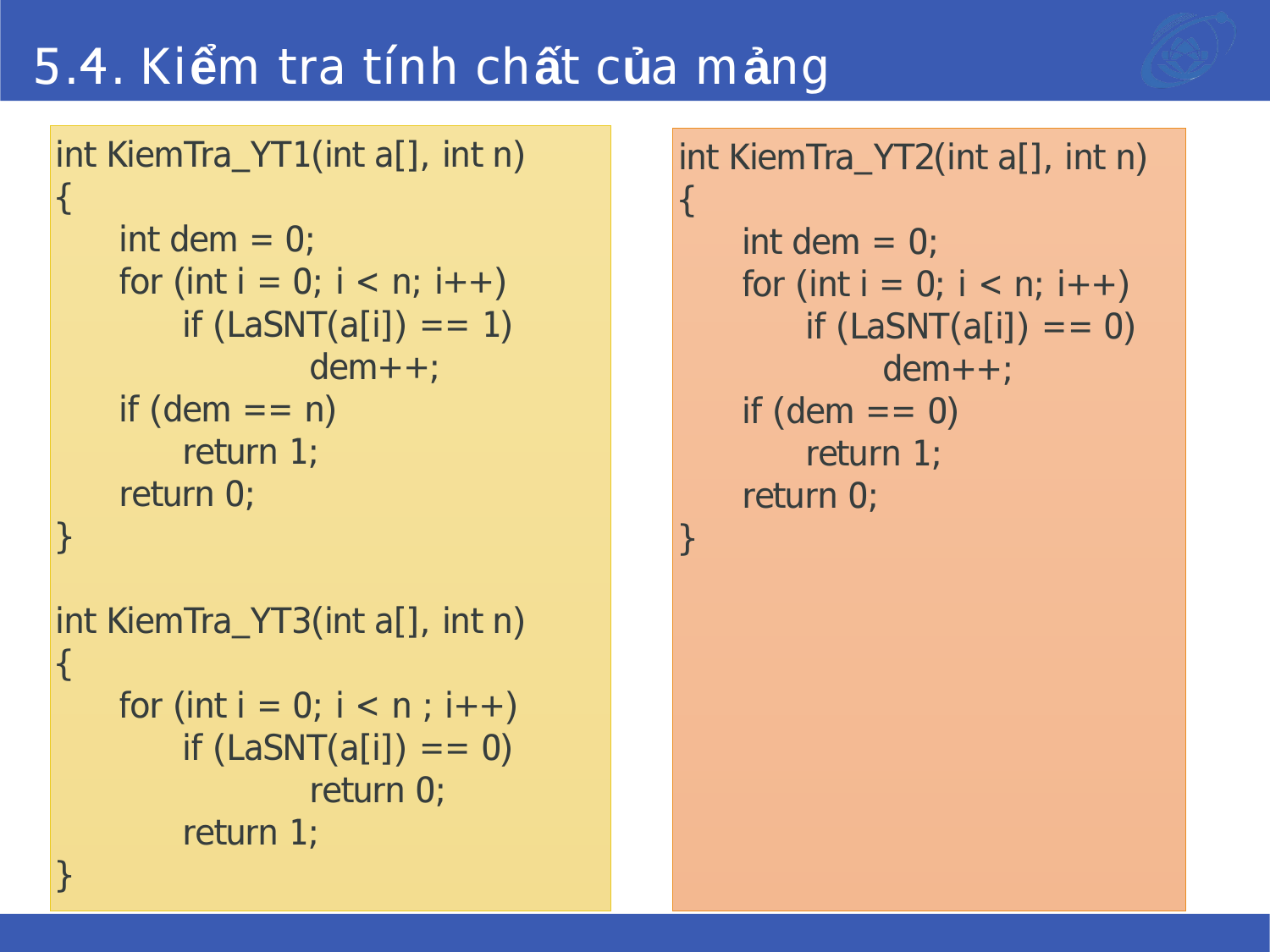

# 5.4. Kiểm tra tính chất của mảng

int KiemTra_YT1(int a[], int n)
{
int dem = 0;
for (int i = 0; i < n; i++)
	if (LaSNT(a[i]) == 1)
		dem++;
if (dem == n)
	return 1;
return 0;
}

int KiemTra_YT3(int a[], int n)
{
for (int i = 0; i < n ; i++)
	if (LaSNT(a[i]) == 0)
		return 0;
	return 1;
}

int KiemTra_YT2(int a[], int n)
{
int dem = 0;
for (int i = 0; i < n; i++)
	if (LaSNT(a[i]) == 0)
	       dem++;
if (dem == 0)
	return 1;
return 0;
}

25